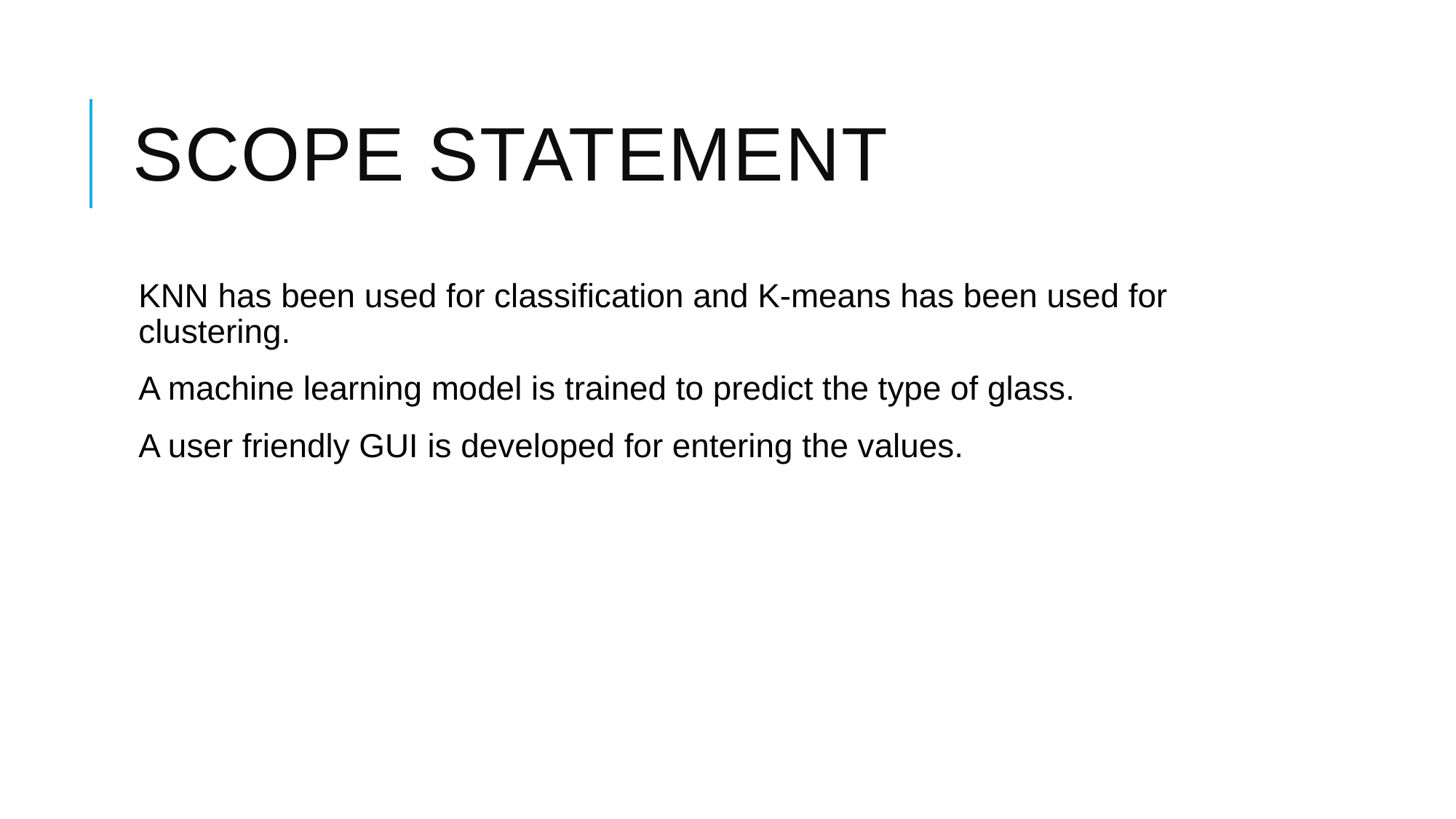

# SCOPE STATEMENT
KNN has been used for classification and K-means has been used for clustering.
A machine learning model is trained to predict the type of glass.
A user friendly GUI is developed for entering the values.